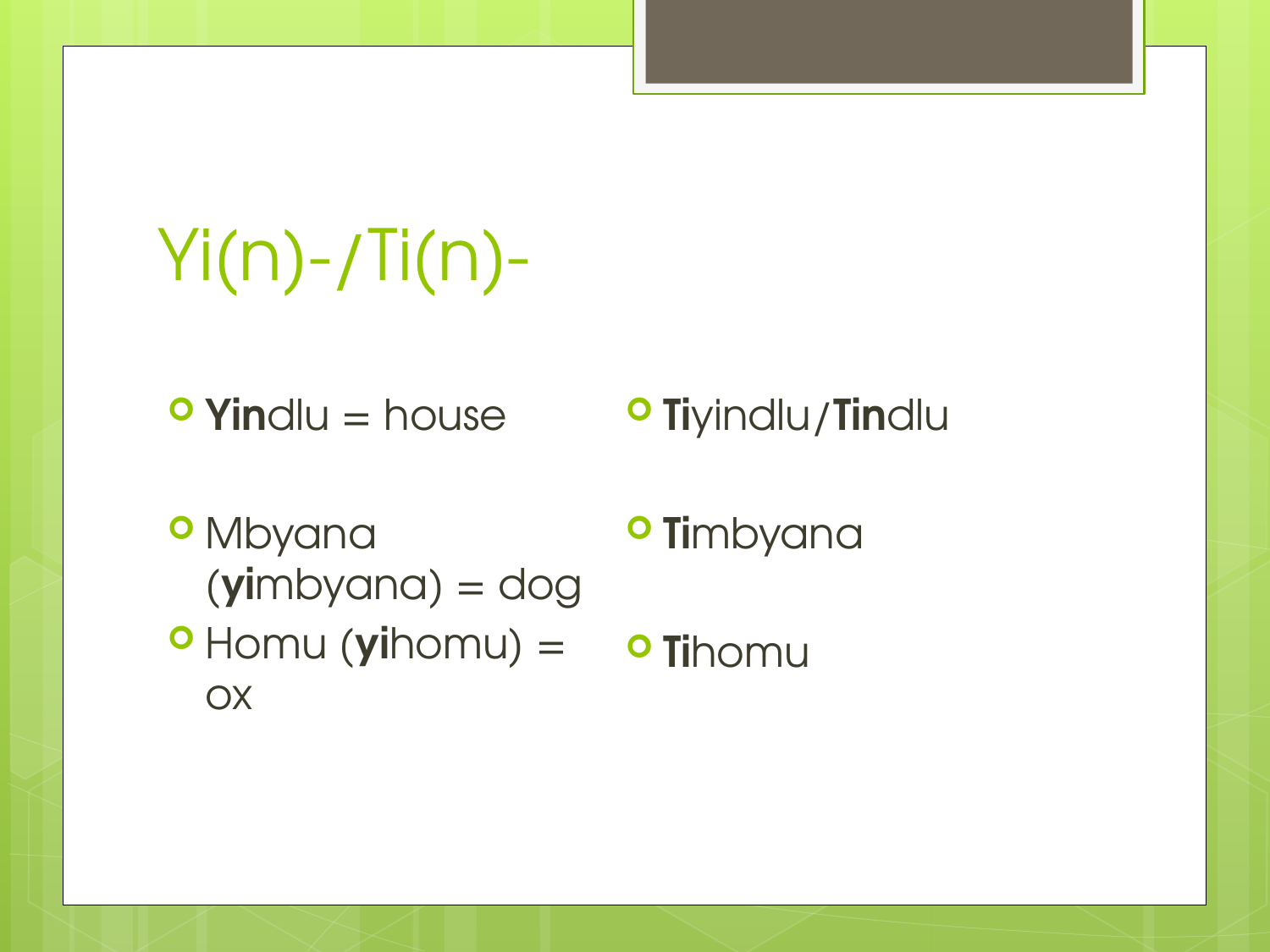

# Yi(n)-/Ti(n)-

Yindlu = house

Mbyana (yimbyana) = dog
Homu (yihomu) = ox

Tiyindlu/Tindlu

Timbyana

Tihomu